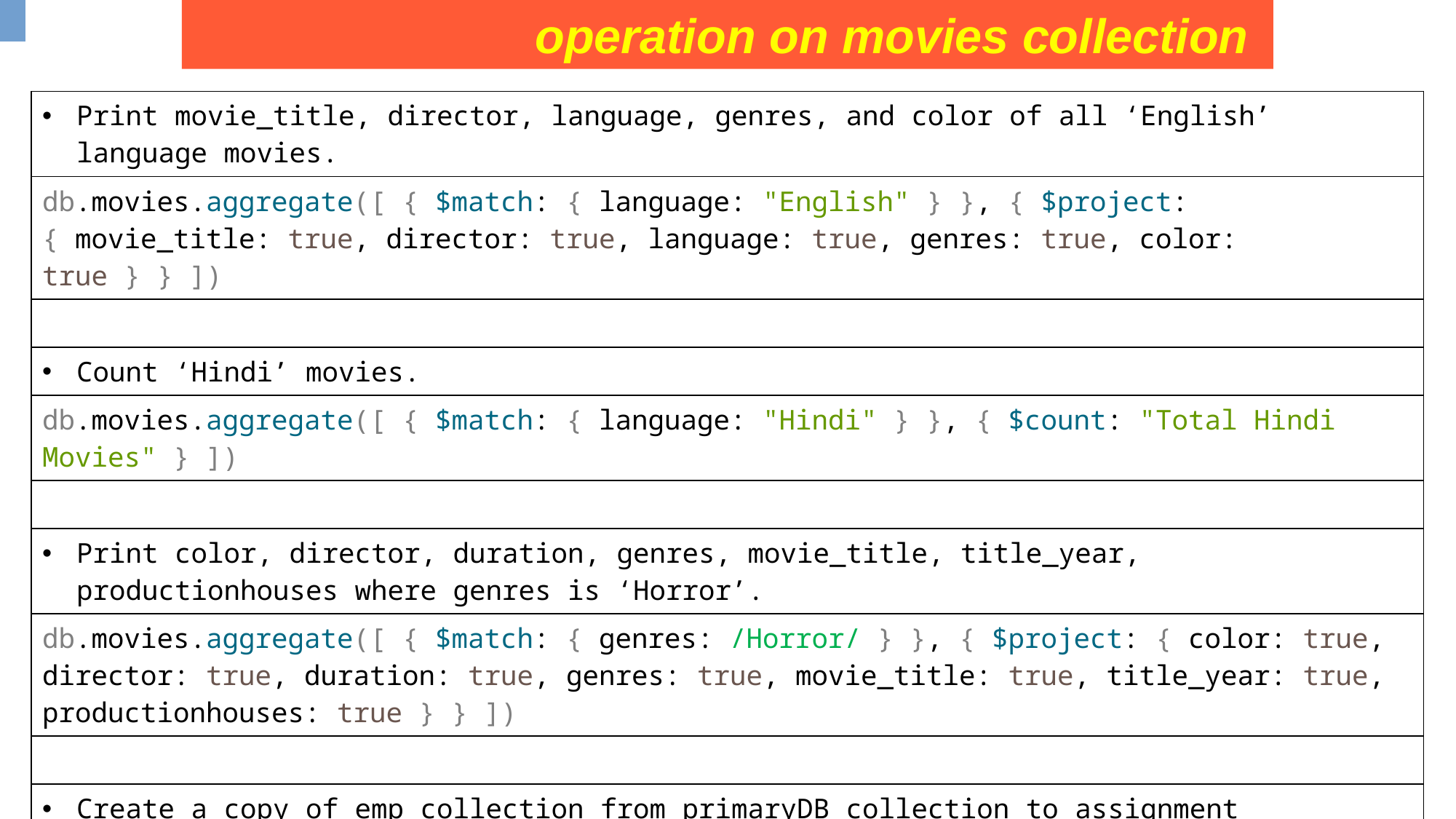

operation on movies collection
| Print movie\_title, director, language, genres, and color of all ‘English’ language movies. |
| --- |
| db.movies.aggregate([ { $match: { language: "English" } }, { $project: { movie\_title: true, director: true, language: true, genres: true, color: true } } ]) |
|  |
| Count ‘Hindi’ movies. |
| db.movies.aggregate([ { $match: { language: "Hindi" } }, { $count: "Total Hindi Movies" } ]) |
|  |
| Print color, director, duration, genres, movie\_title, title\_year, productionhouses where genres is ‘Horror’. |
| db.movies.aggregate([ { $match: { genres: /Horror/ } }, { $project: { color: true, director: true, duration: true, genres: true, movie\_title: true, title\_year: true, productionhouses: true } } ]) |
|  |
| Create a copy of emp collection from primaryDB collection to assignment collection |
| db.getSiblingDB('primaryDB').getCollection('emp').aggregate([{ $out: { db: "assignment", coll: "emp" } }]) |